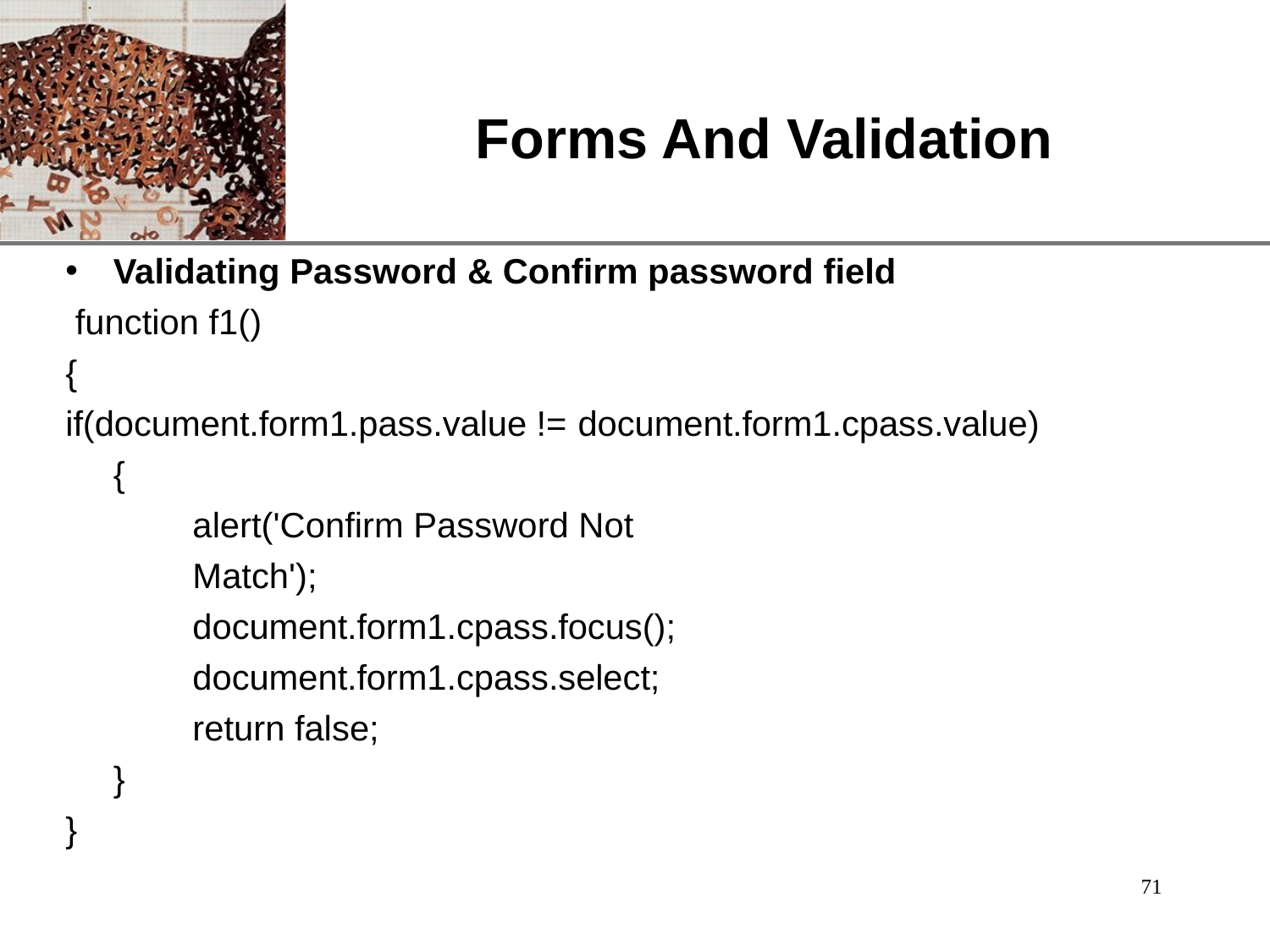

# Forms And Validation
Validating Password & Confirm password field
function f1()
{
if(document.form1.pass.value != document.form1.cpass.value)
{
alert('Confirm Password Not Match');  document.form1.cpass.focus();  document.form1.cpass.select;
return false;
}
}
71